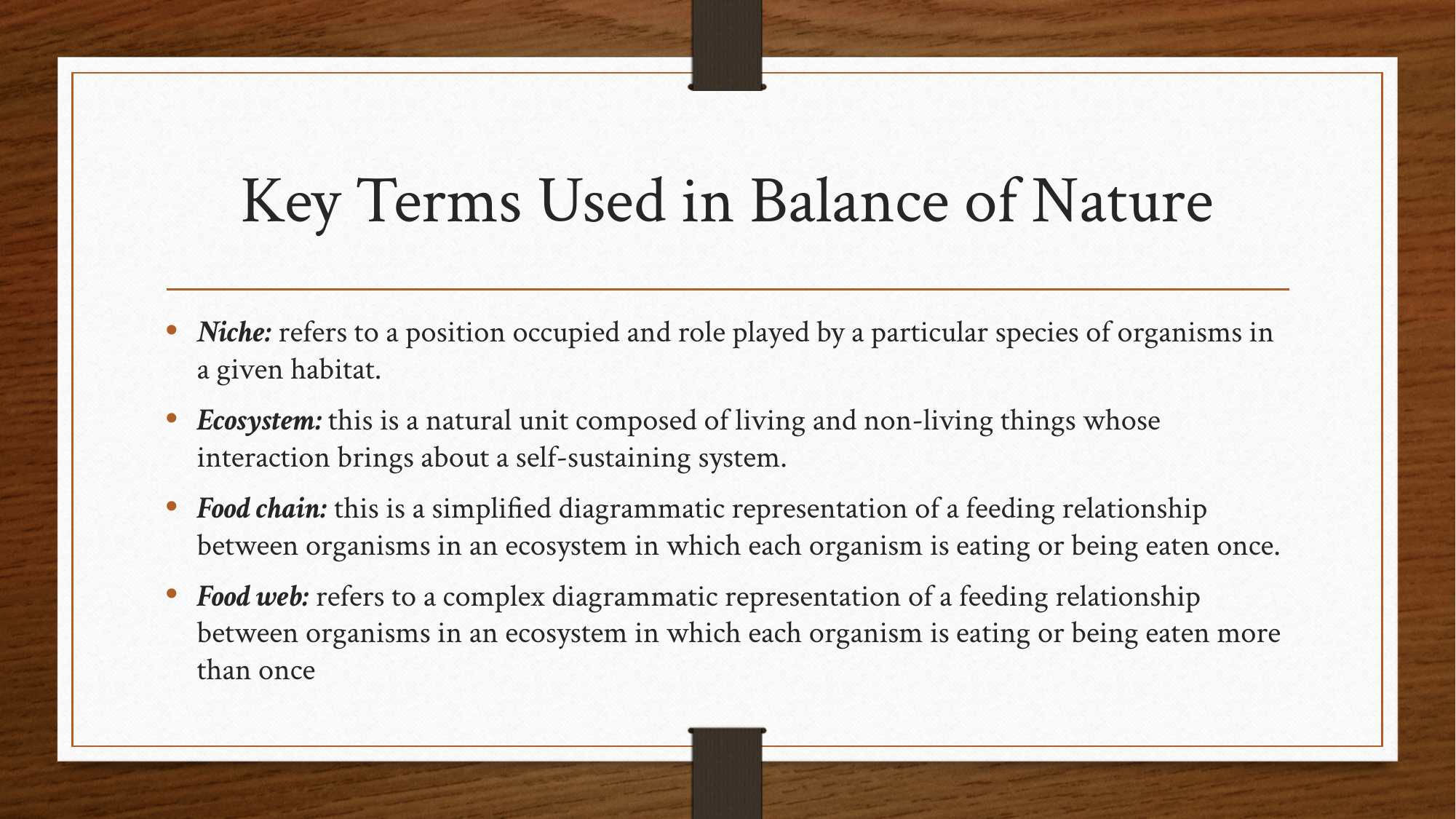

# Key Terms Used in Balance of Nature
Niche: refers to a position occupied and role played by a particular species of organisms in a given habitat.
Ecosystem: this is a natural unit composed of living and non-living things whose interaction brings about a self-sustaining system.
Food chain: this is a simplified diagrammatic representation of a feeding relationship between organisms in an ecosystem in which each organism is eating or being eaten once.
Food web: refers to a complex diagrammatic representation of a feeding relationship between organisms in an ecosystem in which each organism is eating or being eaten more than once